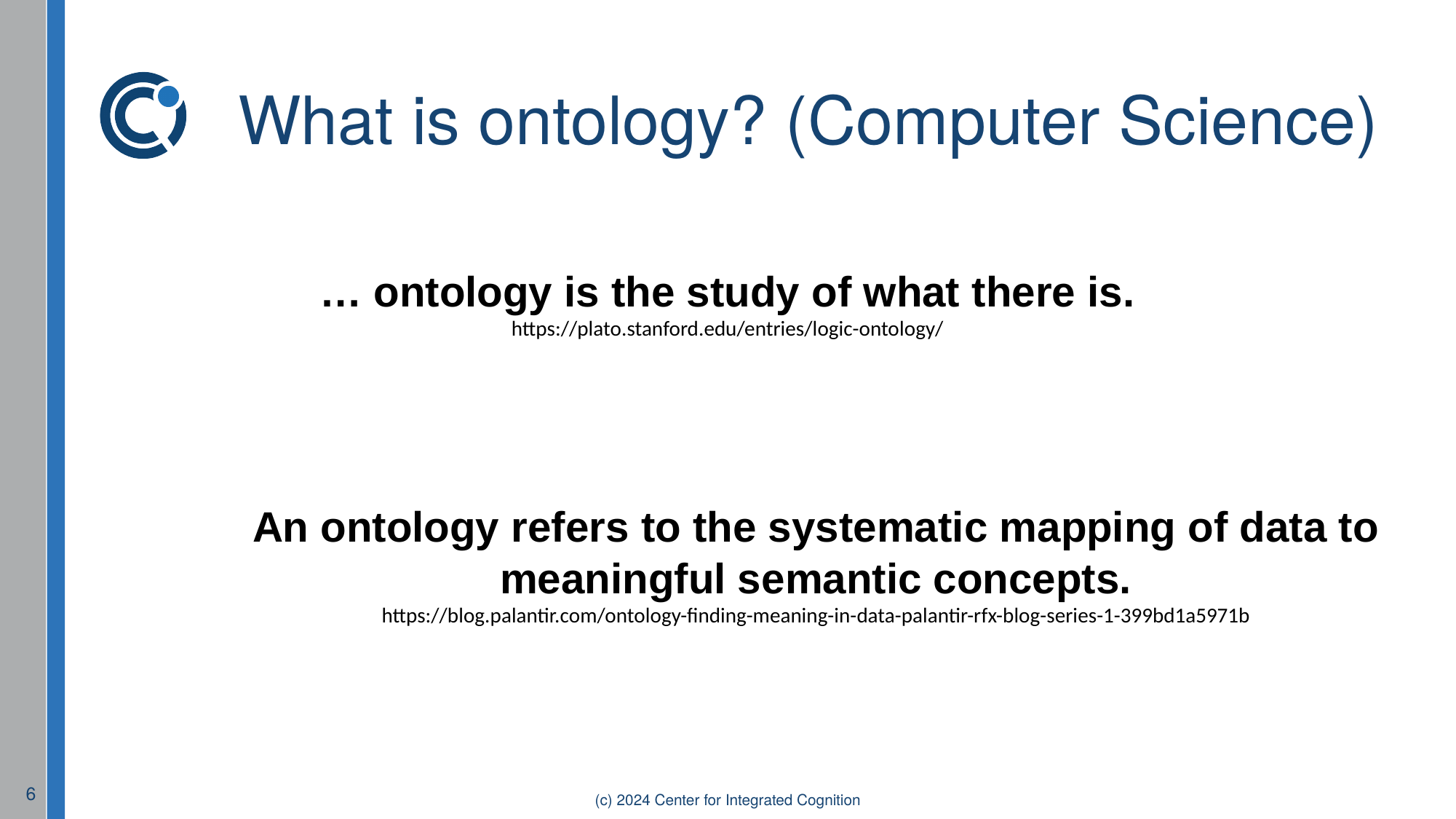

# What is ontology? (Computer Science)
… ontology is the study of what there is.
https://plato.stanford.edu/entries/logic-ontology/
An ontology refers to the systematic mapping of data to meaningful semantic concepts.
https://blog.palantir.com/ontology-finding-meaning-in-data-palantir-rfx-blog-series-1-399bd1a5971b
6
(c) 2024 Center for Integrated Cognition